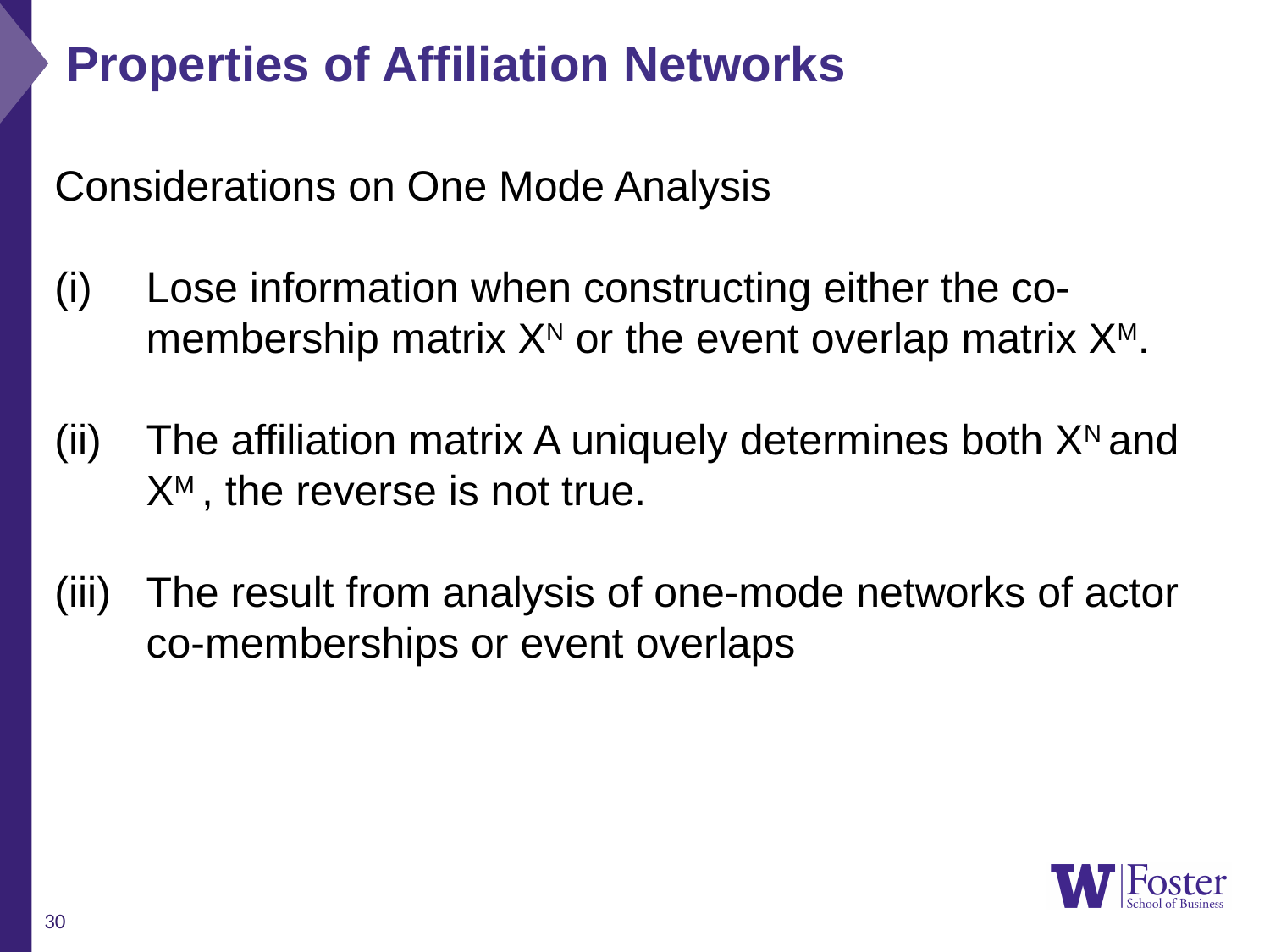

Properties of Affiliation Networks
Considerations on One Mode Analysis

Lose information when constructing either the co-membership matrix XN or the event overlap matrix XM.

The affiliation matrix A uniquely determines both XN and XM , the reverse is not true.

The result from analysis of one-mode networks of actor co-memberships or event overlaps

30